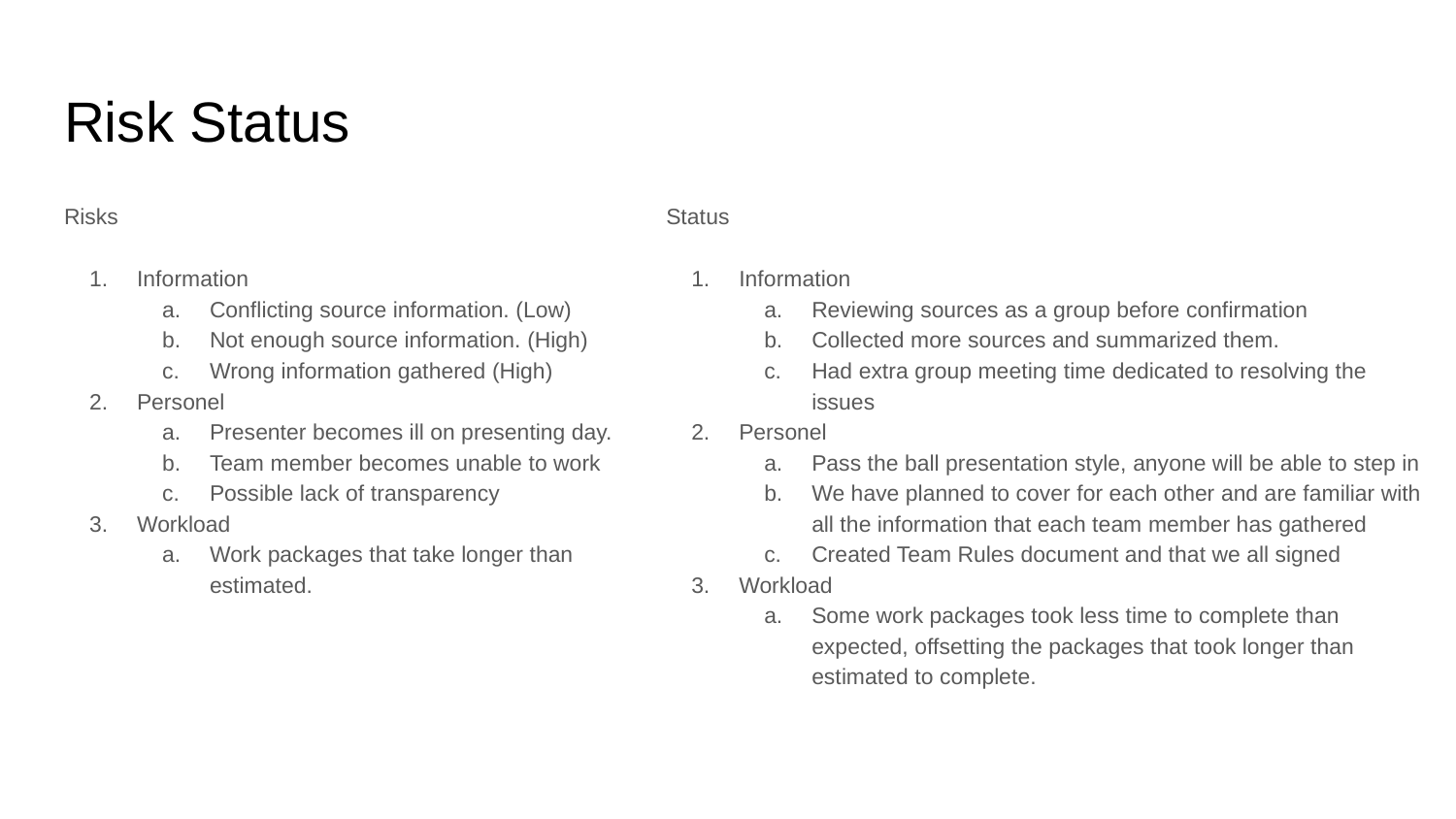

# Risk Status
Risks
Information
Conflicting source information. (Low)
Not enough source information. (High)
Wrong information gathered (High)
Personel
Presenter becomes ill on presenting day.
Team member becomes unable to work
Possible lack of transparency
Workload
Work packages that take longer than estimated.
Status
Information
Reviewing sources as a group before confirmation
Collected more sources and summarized them.
Had extra group meeting time dedicated to resolving the issues
Personel
Pass the ball presentation style, anyone will be able to step in
We have planned to cover for each other and are familiar with all the information that each team member has gathered
Created Team Rules document and that we all signed
Workload
Some work packages took less time to complete than expected, offsetting the packages that took longer than estimated to complete.